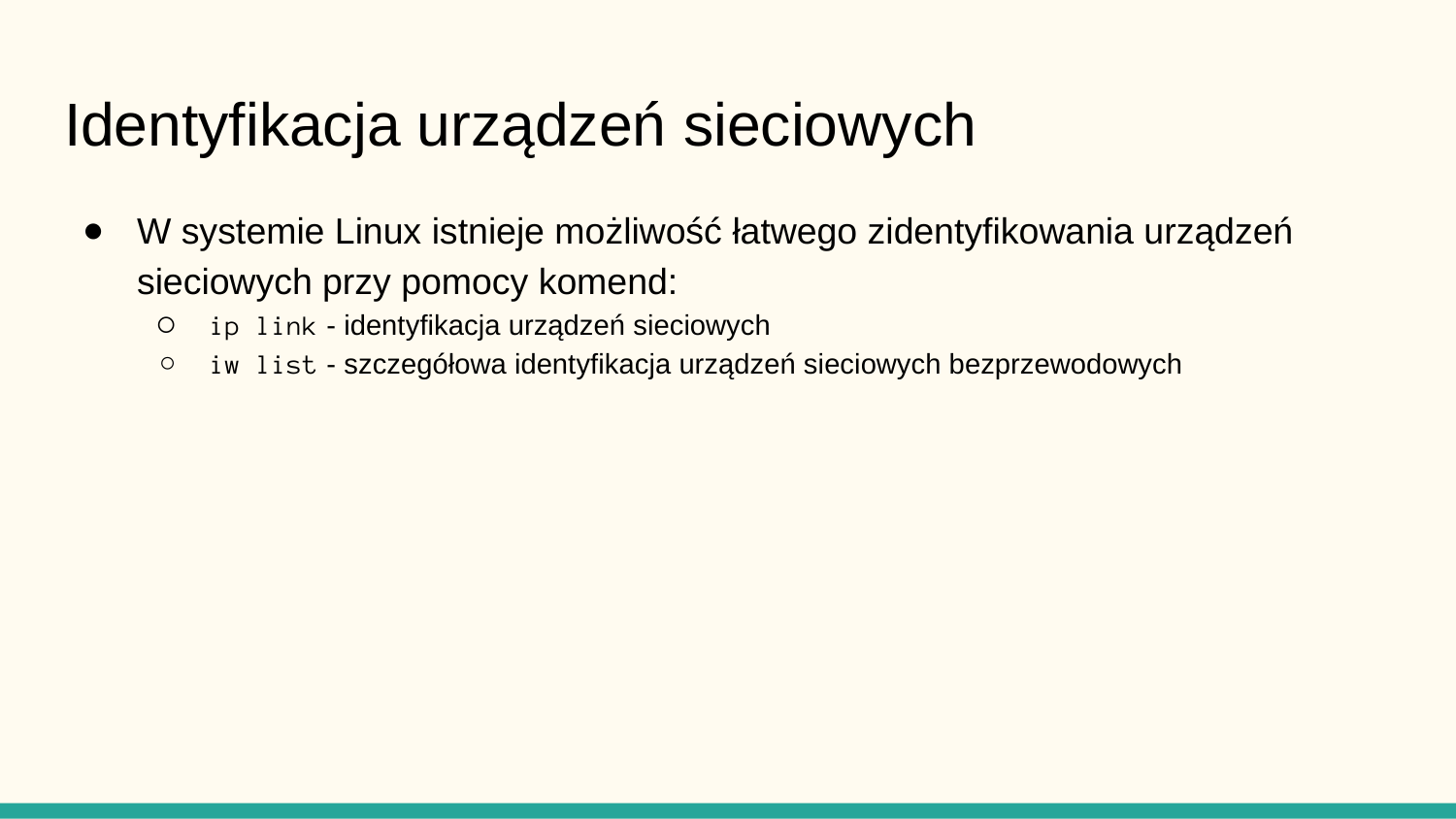

# Identyfikacja urządzeń sieciowych
W systemie Linux istnieje możliwość łatwego zidentyfikowania urządzeń sieciowych przy pomocy komend:
ip link - identyfikacja urządzeń sieciowych
iw list - szczegółowa identyfikacja urządzeń sieciowych bezprzewodowych